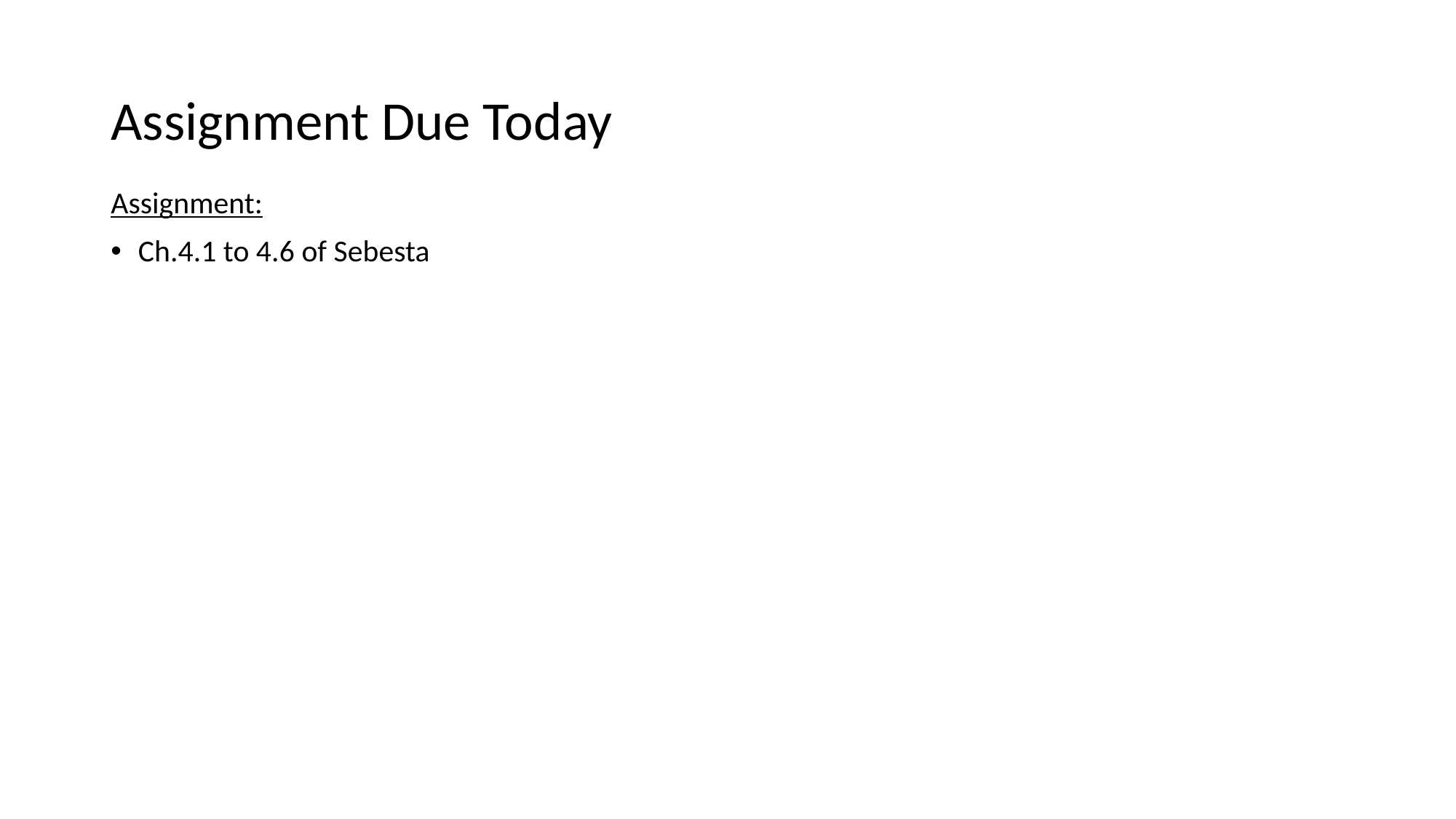

# Assignment Due Today
Assignment:
Ch.4.1 to 4.6 of Sebesta